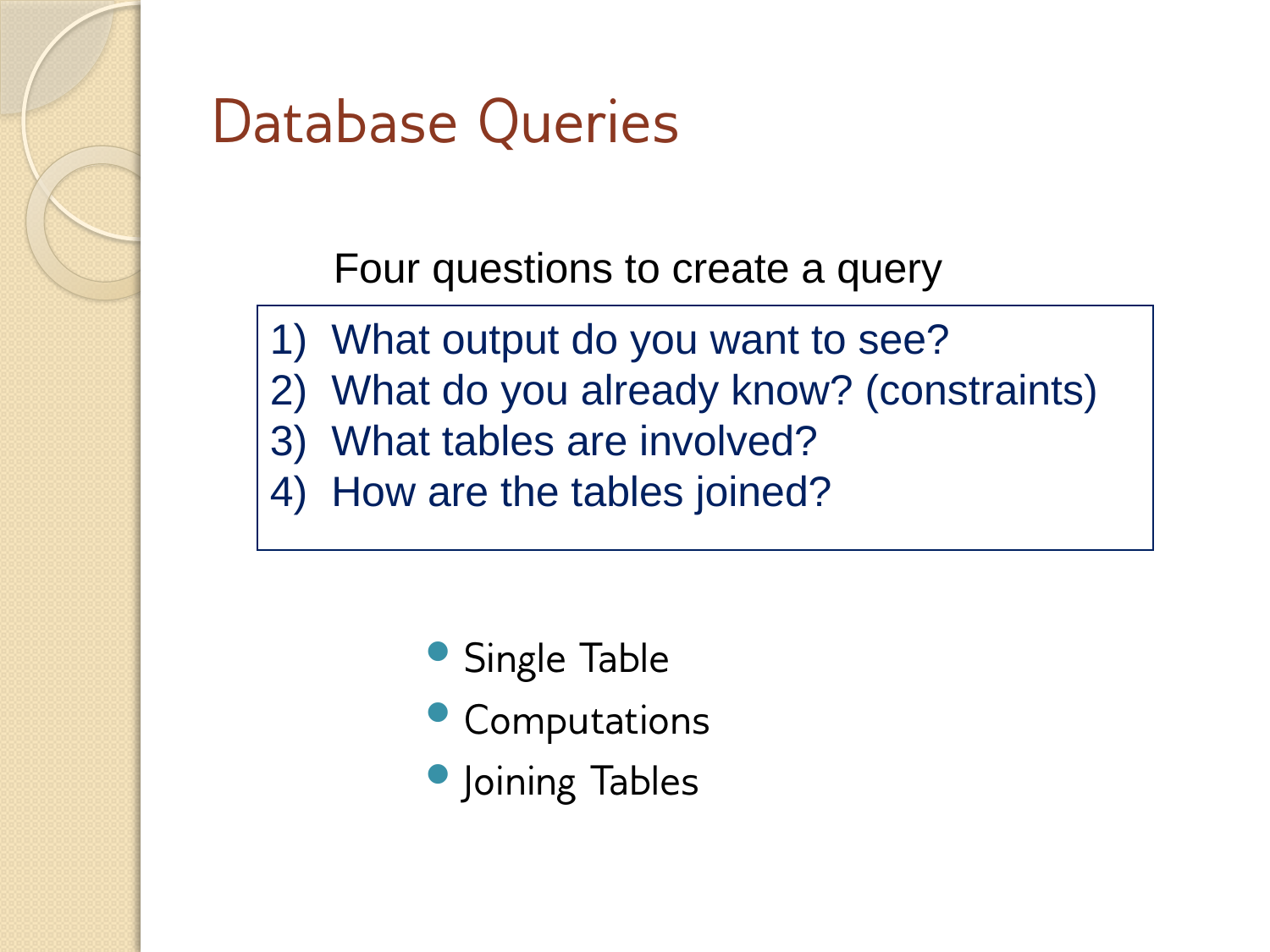

# Database Queries
Four questions to create a query
1)  What output do you want to see?
2)  What do you already know? (constraints)
3)  What tables are involved?
4)  How are the tables joined?
Single Table
Computations
Joining Tables